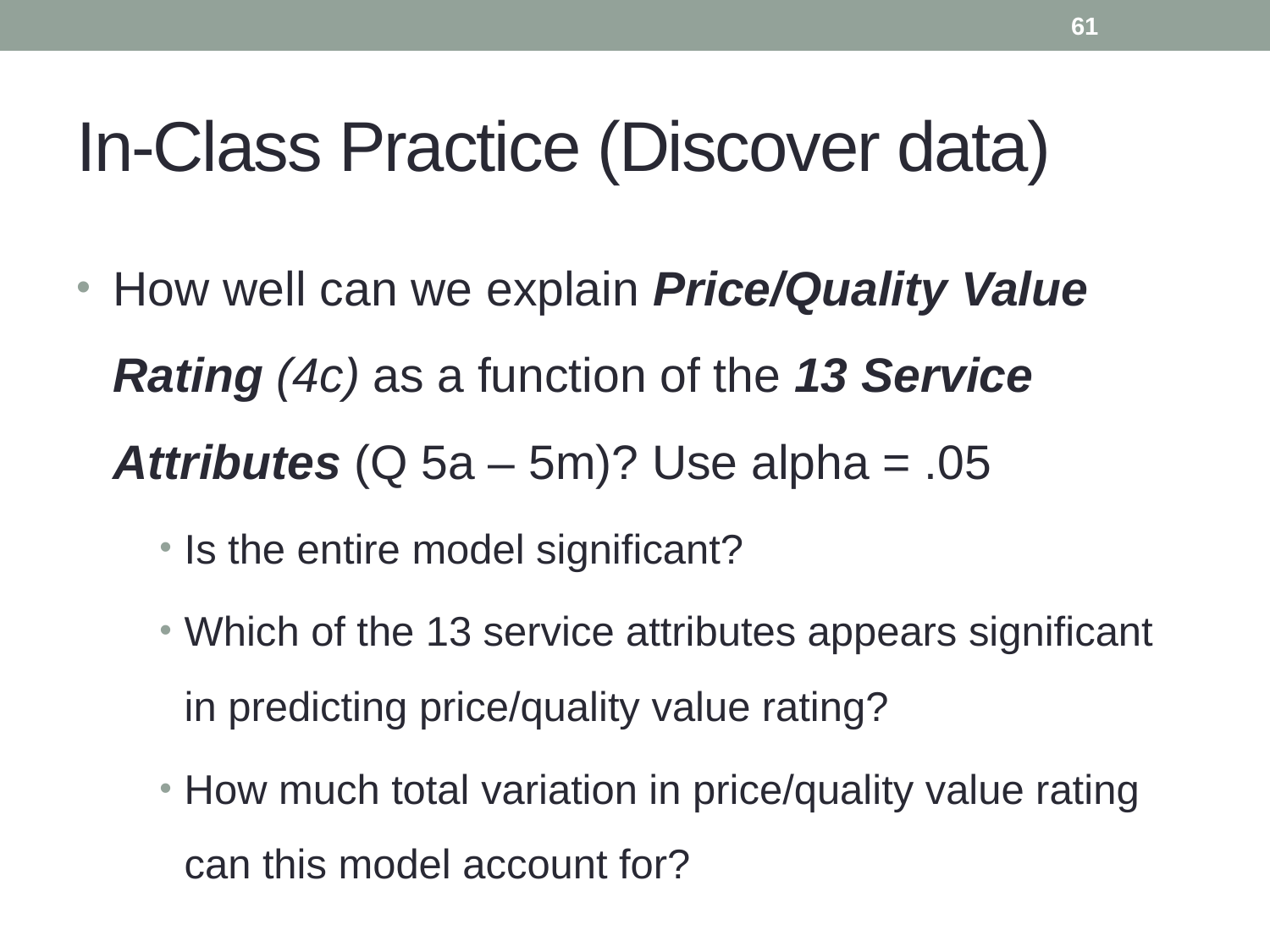

61
# In-Class Practice (Discover data)
How well can we explain Price/Quality Value Rating (4c) as a function of the 13 Service Attributes (Q 5a – 5m)? Use alpha = .05
Is the entire model significant?
Which of the 13 service attributes appears significant in predicting price/quality value rating?
How much total variation in price/quality value rating can this model account for?